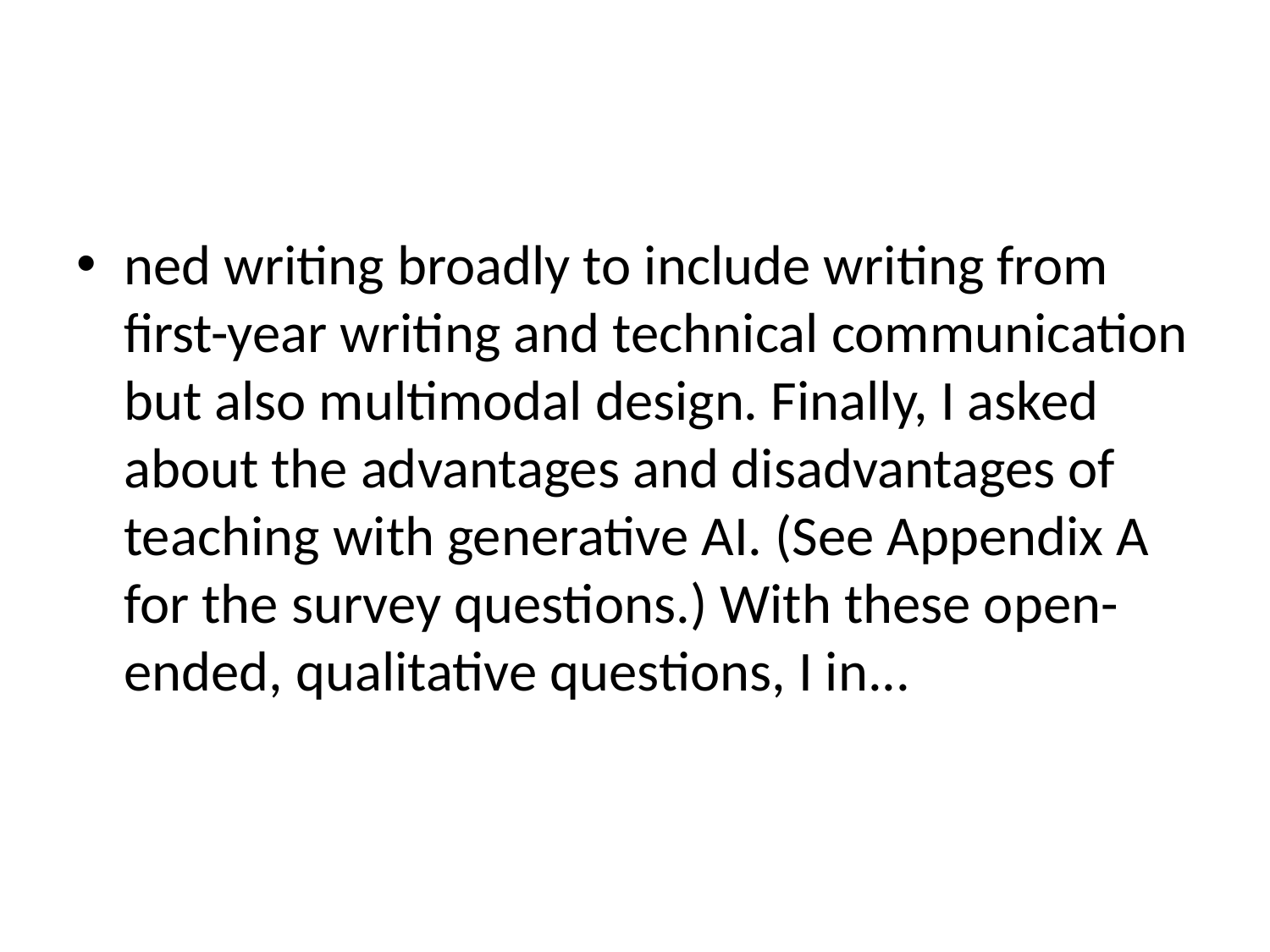

#
ned writing broadly to include writing from first-year writing and technical communication but also multimodal design. Finally, I asked about the advantages and disadvantages of teaching with generative AI. (See Appendix A for the survey questions.) With these open-ended, qualitative questions, I in...